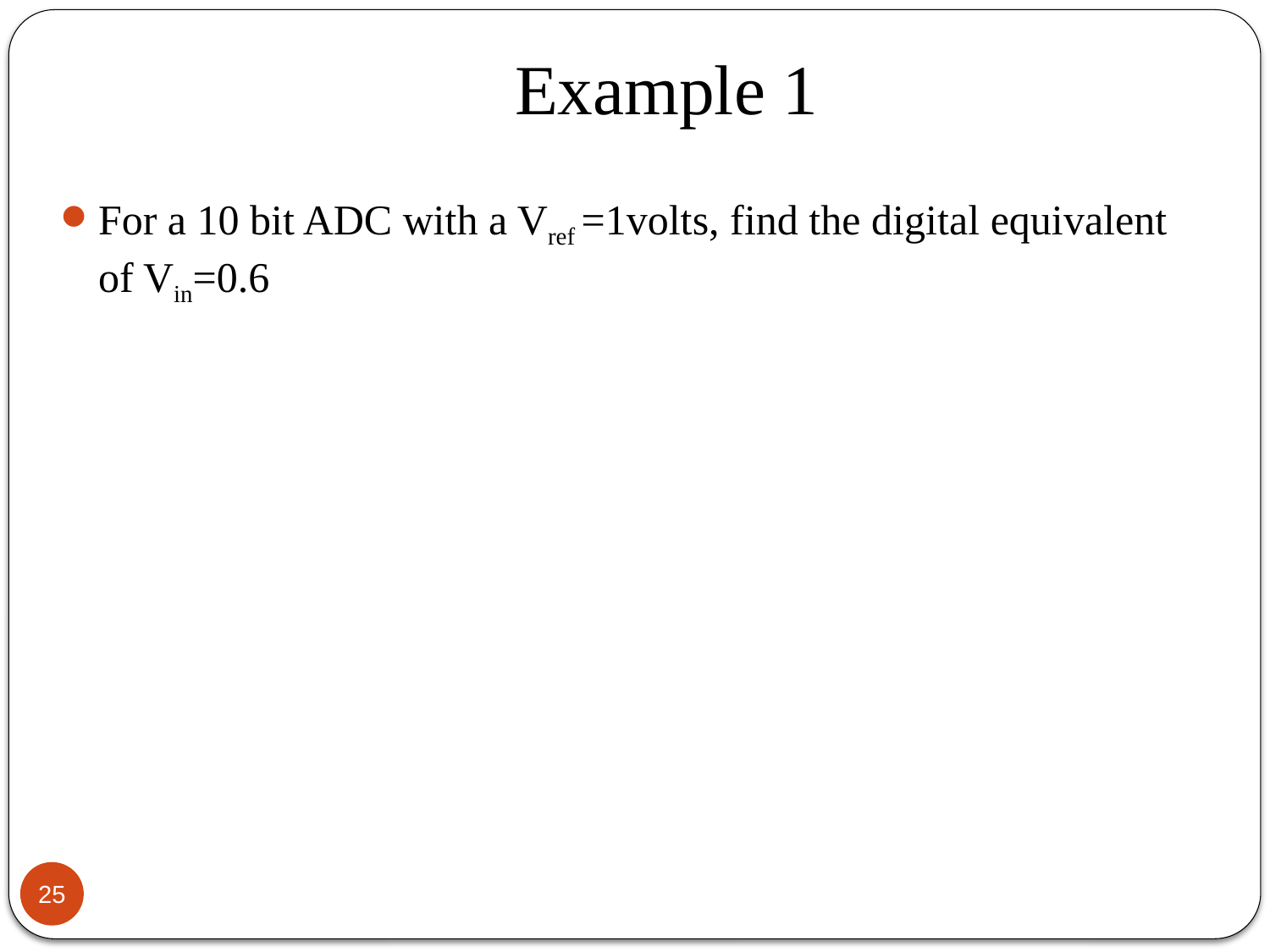

# Example 1
For a 10 bit ADC with a Vref =1volts, find the digital equivalent of Vin=0.6

25